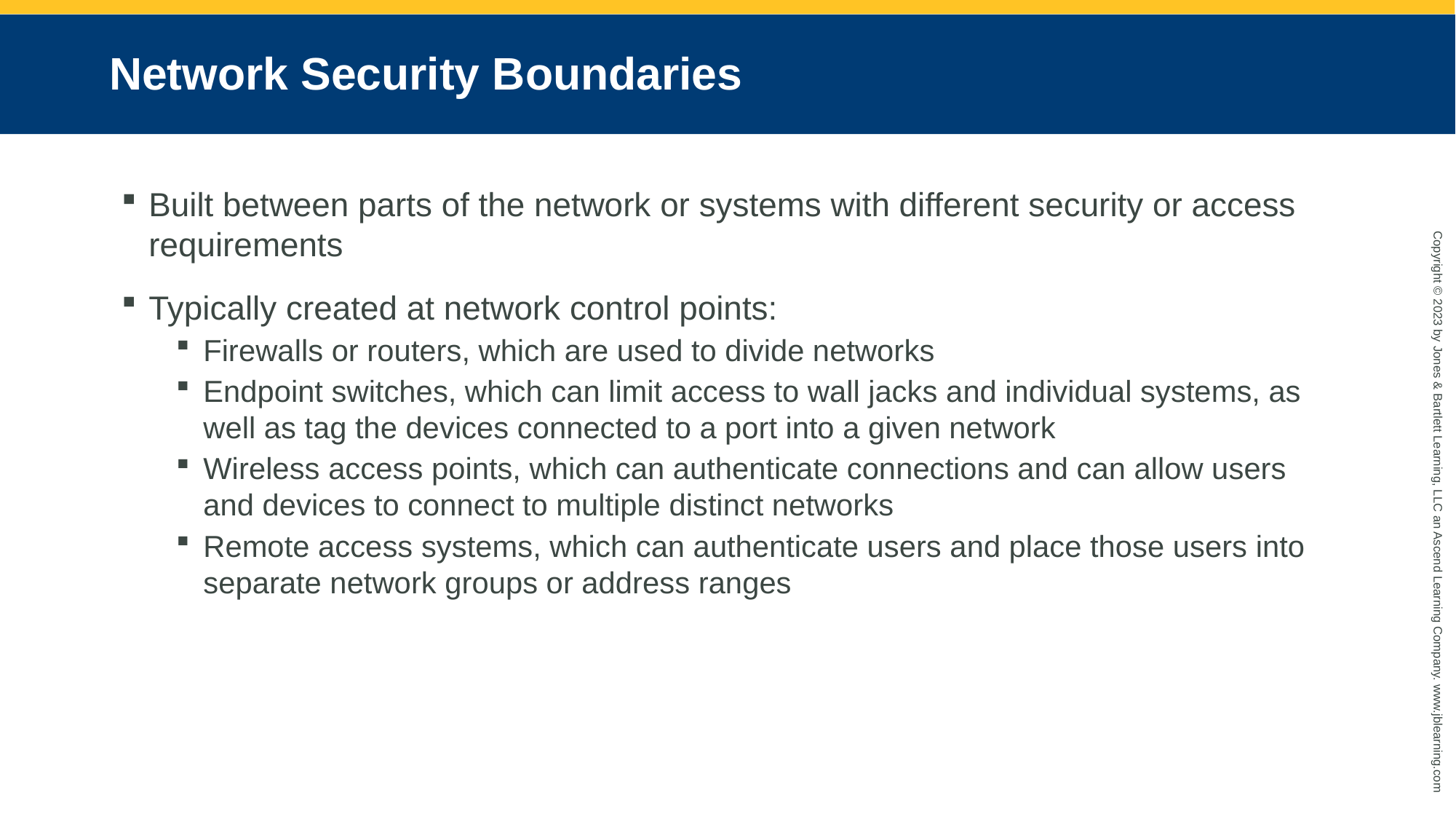

# Network Security Boundaries
Built between parts of the network or systems with different security or access requirements
Typically created at network control points:
Firewalls or routers, which are used to divide networks
Endpoint switches, which can limit access to wall jacks and individual systems, as well as tag the devices connected to a port into a given network
Wireless access points, which can authenticate connections and can allow users and devices to connect to multiple distinct networks
Remote access systems, which can authenticate users and place those users into separate network groups or address ranges